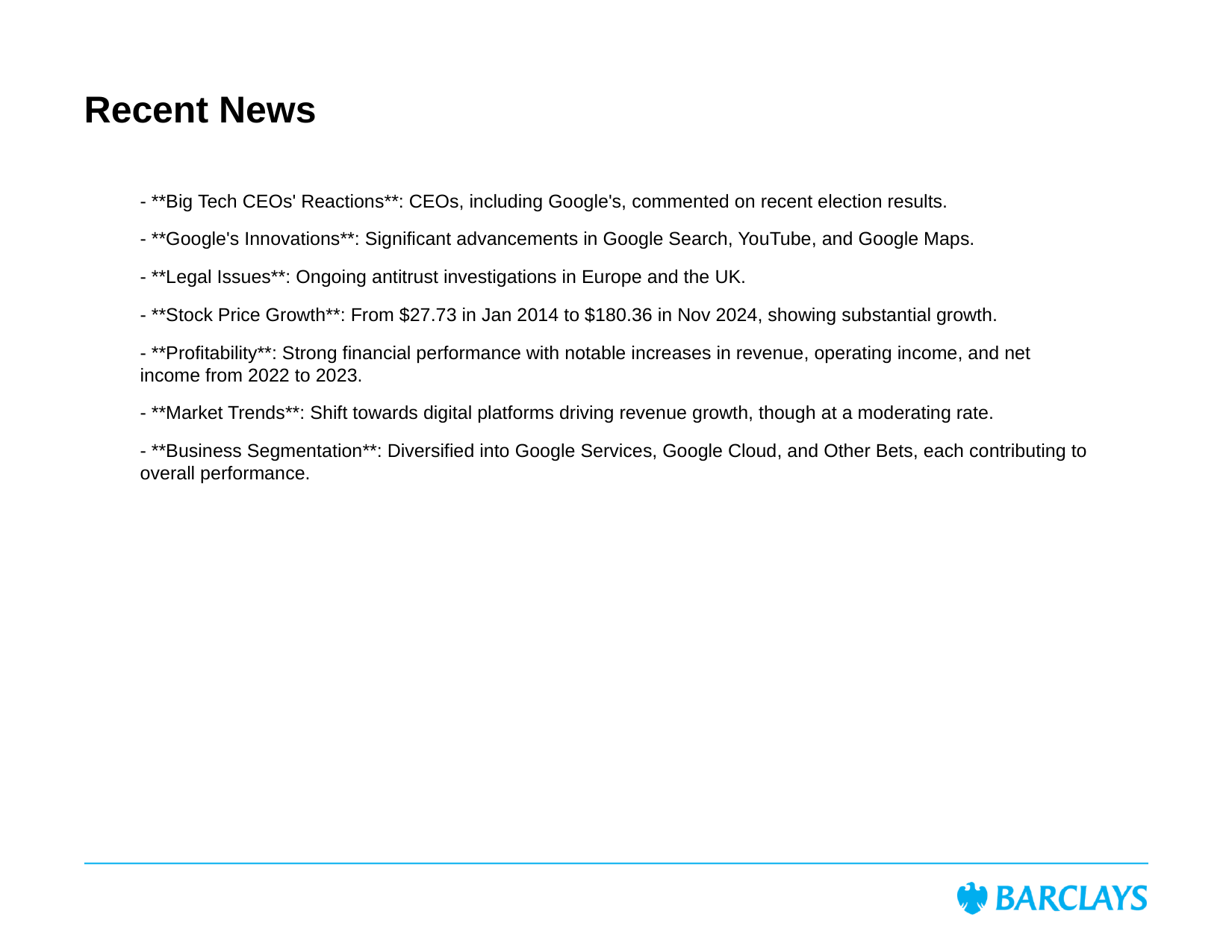

# Recent News
- **Big Tech CEOs' Reactions**: CEOs, including Google's, commented on recent election results.
- **Google's Innovations**: Significant advancements in Google Search, YouTube, and Google Maps.
- **Legal Issues**: Ongoing antitrust investigations in Europe and the UK.
- **Stock Price Growth**: From $27.73 in Jan 2014 to $180.36 in Nov 2024, showing substantial growth.
- **Profitability**: Strong financial performance with notable increases in revenue, operating income, and net income from 2022 to 2023.
- **Market Trends**: Shift towards digital platforms driving revenue growth, though at a moderating rate.
- **Business Segmentation**: Diversified into Google Services, Google Cloud, and Other Bets, each contributing to overall performance.